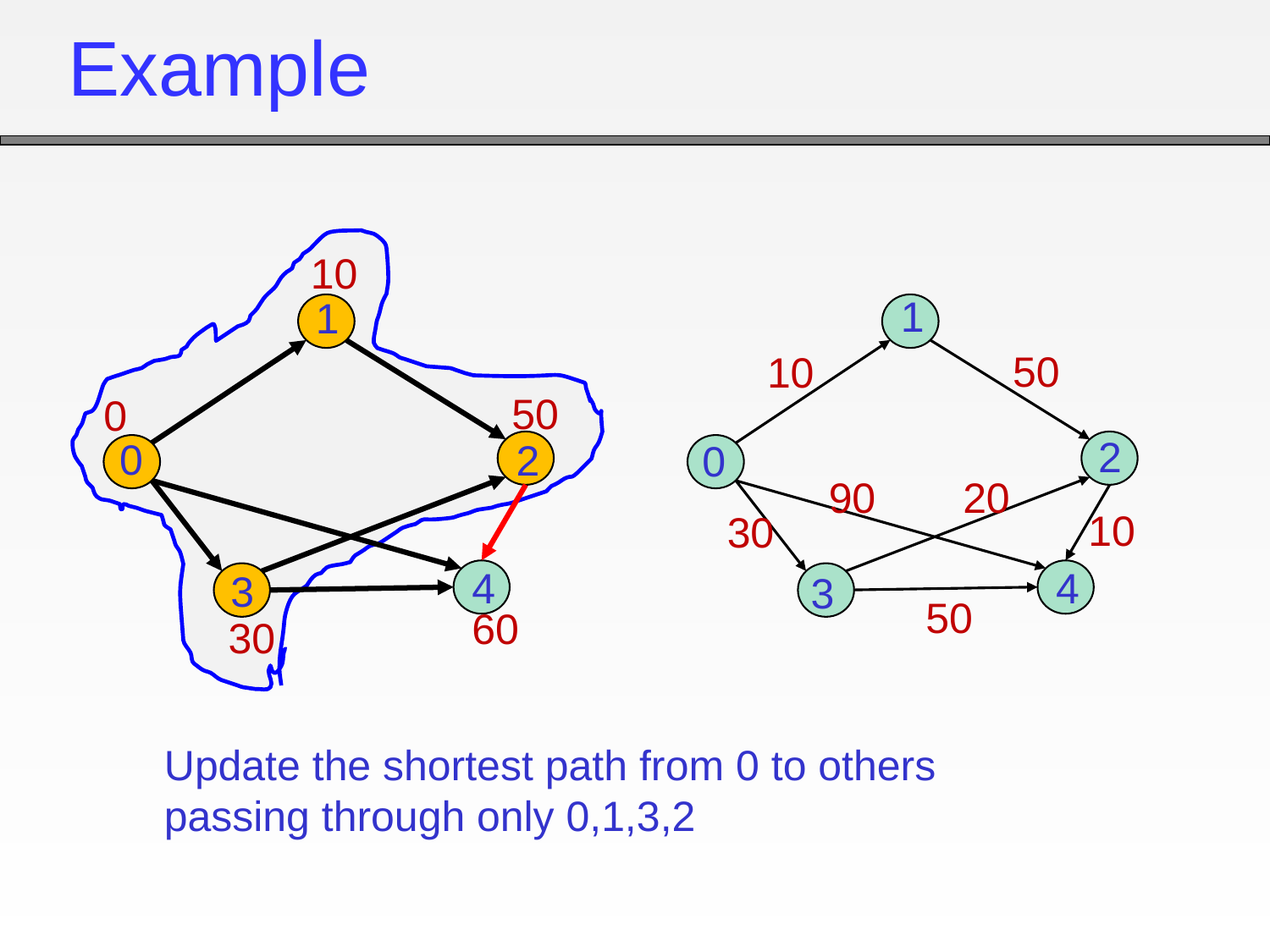

# Example

10
1
1

50
10
50
0
2
0
2
0

20
90
10
30
4
4
3

3

50
60
30
Update the shortest path from 0 to others passing through only 0,1,3,2
29